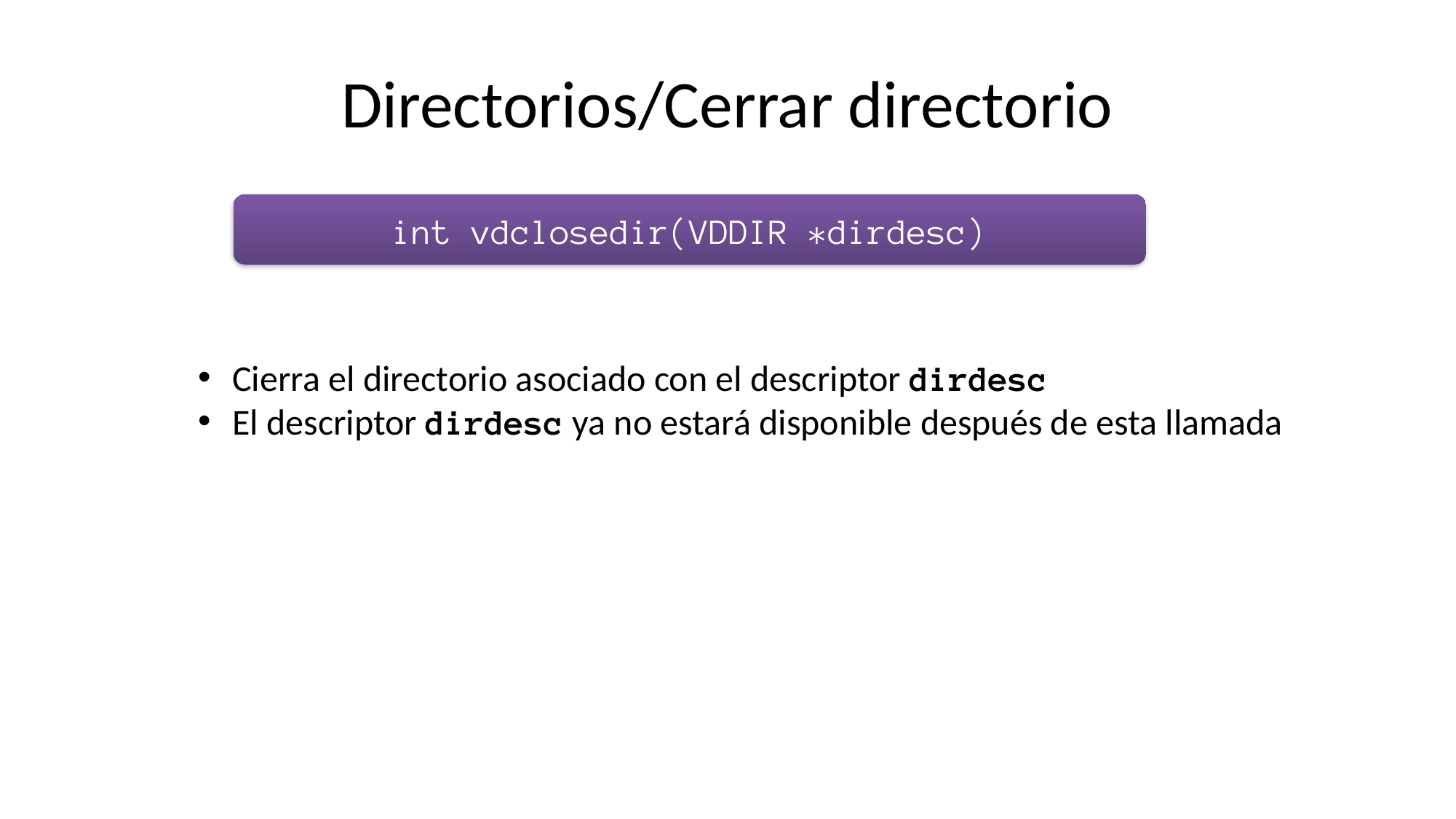

# Directorios/Cerrar directorio
int vdclosedir(VDDIR *dirdesc)
Cierra el directorio asociado con el descriptor dirdesc
El descriptor dirdesc ya no estará disponible después de esta llamada